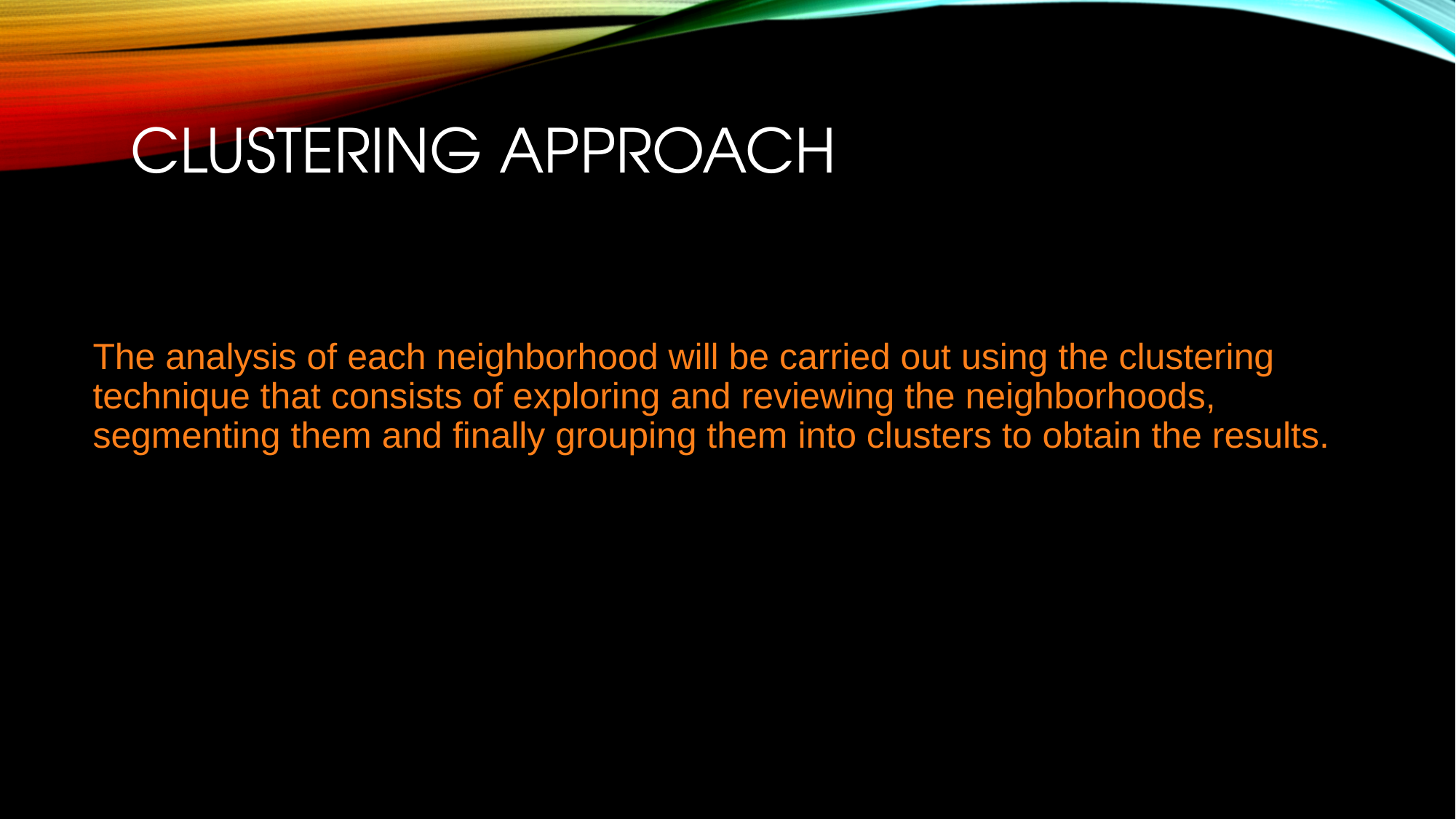

# Clustering approach
The analysis of each neighborhood will be carried out using the clustering technique that consists of exploring and reviewing the neighborhoods, segmenting them and finally grouping them into clusters to obtain the results.